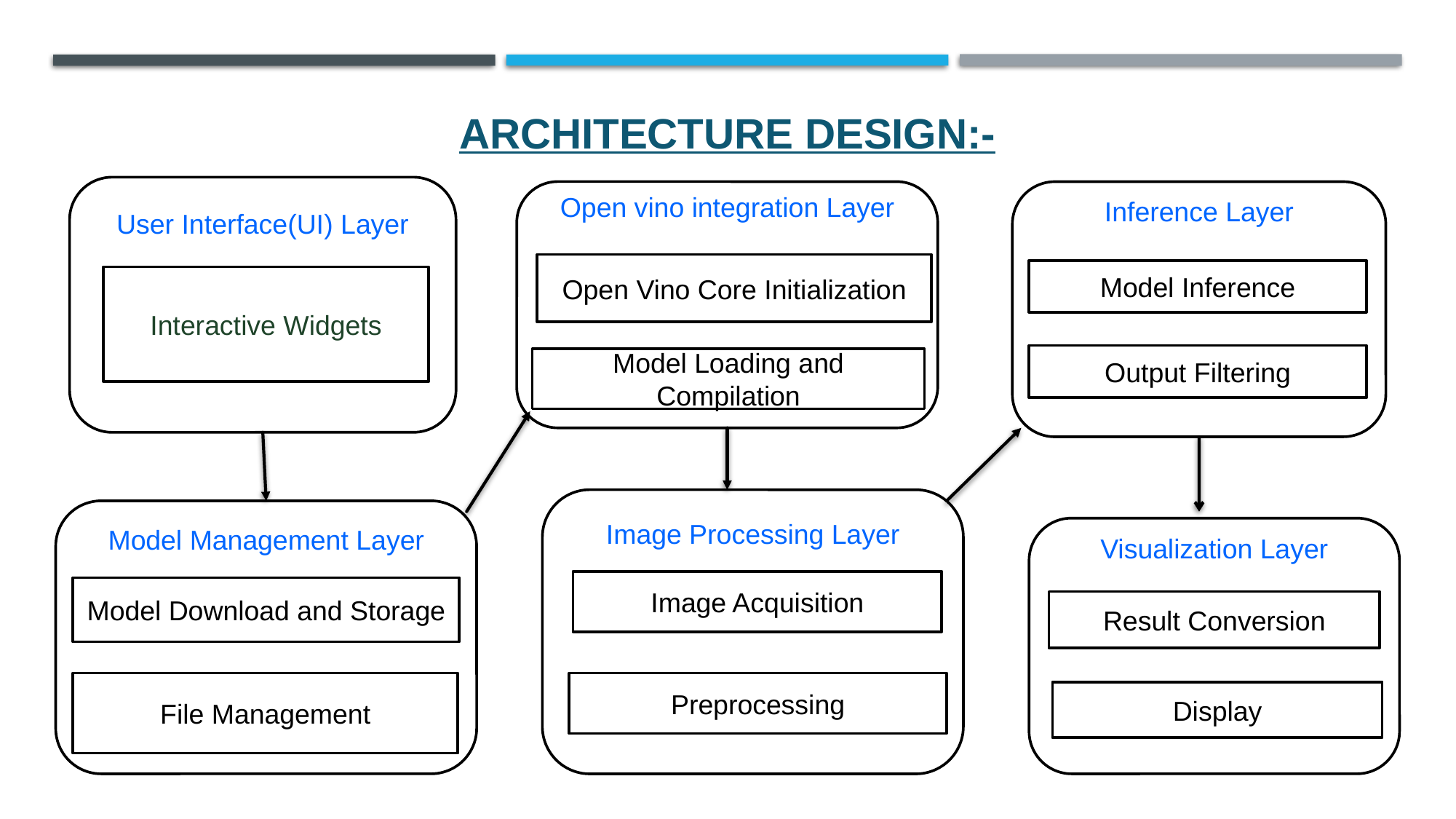

# Architecture design:-

User Interface(UI) Layer

Open vino integration Layer

Inference Layer

Open Vino Core Initialization
Model Inference
Interactive Widgets
Output Filtering
Model Loading and Compilation
Image Processing Layer

Model Management Layer

Visualization Layer

Image Acquisition
Model Download and Storage
Result Conversion
File Management
Preprocessing
Display